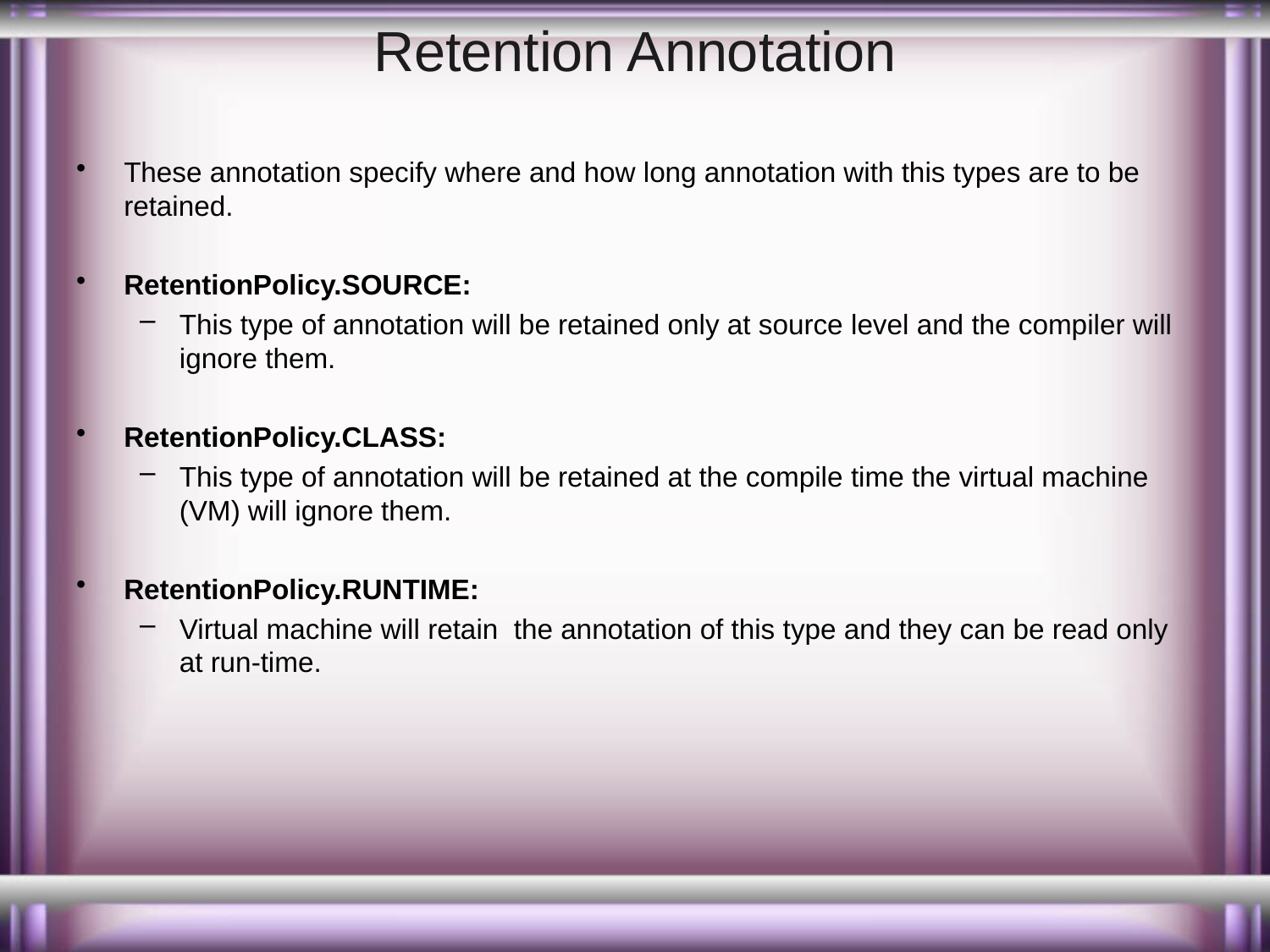

# Retention Annotation
These annotation specify where and how long annotation with this types are to be retained.

RetentionPolicy.SOURCE:
This type of annotation will be retained only at source level and the compiler will ignore them.

RetentionPolicy.CLASS:
This type of annotation will be retained at the compile time the virtual machine (VM) will ignore them.

RetentionPolicy.RUNTIME:
Virtual machine will retain  the annotation of this type and they can be read only at run-time.